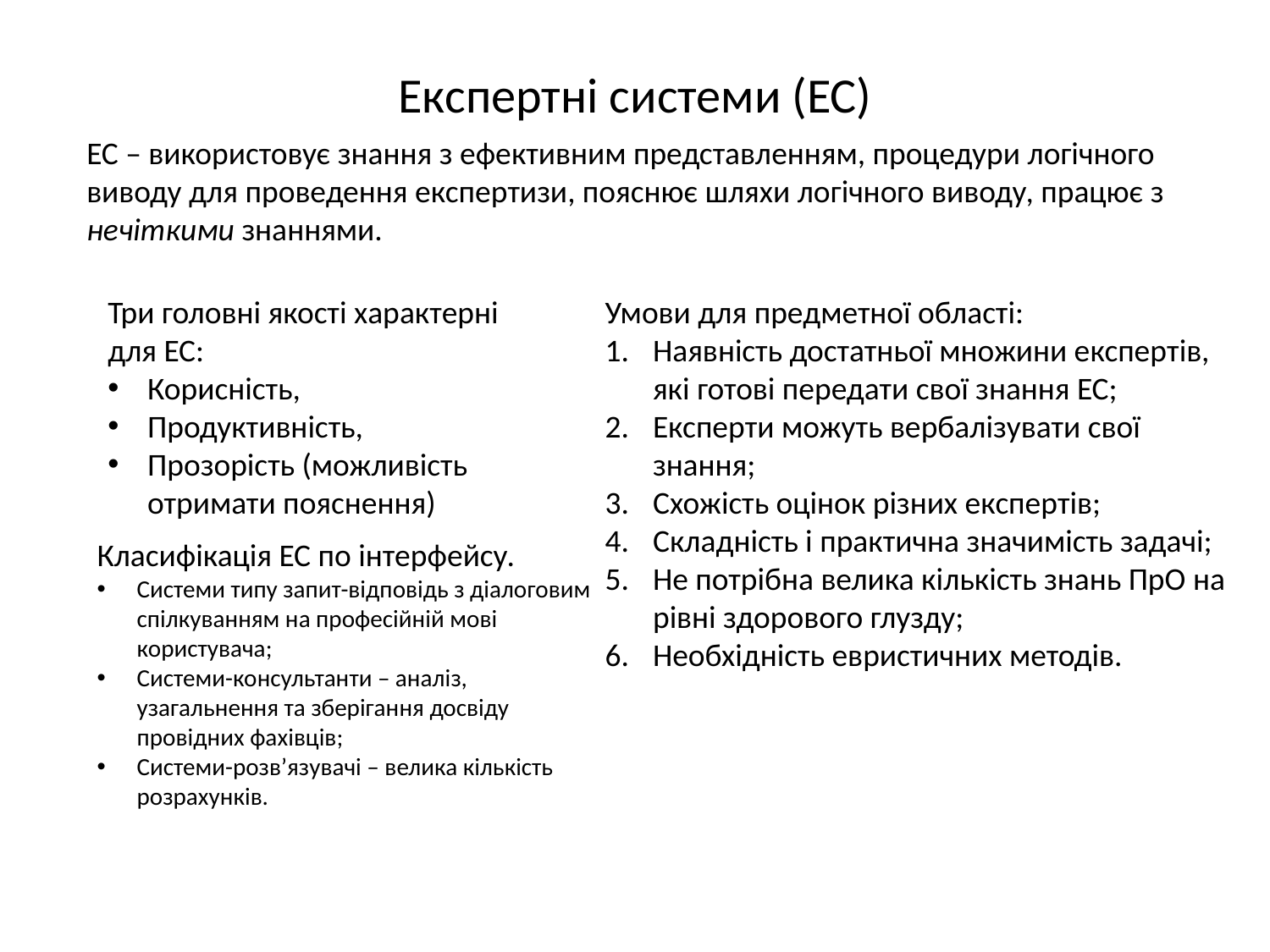

# Експертні системи (ЕС)
ЕС – використовує знання з ефективним представленням, процедури логічного виводу для проведення експертизи, пояснює шляхи логічного виводу, працює з нечіткими знаннями.
Три головні якості характерні для ЕС:
Корисність,
Продуктивність,
Прозорість (можливість отримати пояснення)
Умови для предметної області:
Наявність достатньої множини експертів, які готові передати свої знання ЕС;
Експерти можуть вербалізувати свої знання;
Схожість оцінок різних експертів;
Складність і практична значимість задачі;
Не потрібна велика кількість знань ПрО на рівні здорового глузду;
Необхідність евристичних методів.
Класифікація ЕС по інтерфейсу.
Системи типу запит-відповідь з діалоговим спілкуванням на професійній мові користувача;
Системи-консультанти – аналіз, узагальнення та зберігання досвіду провідних фахівців;
Системи-розв’язувачі – велика кількість розрахунків.